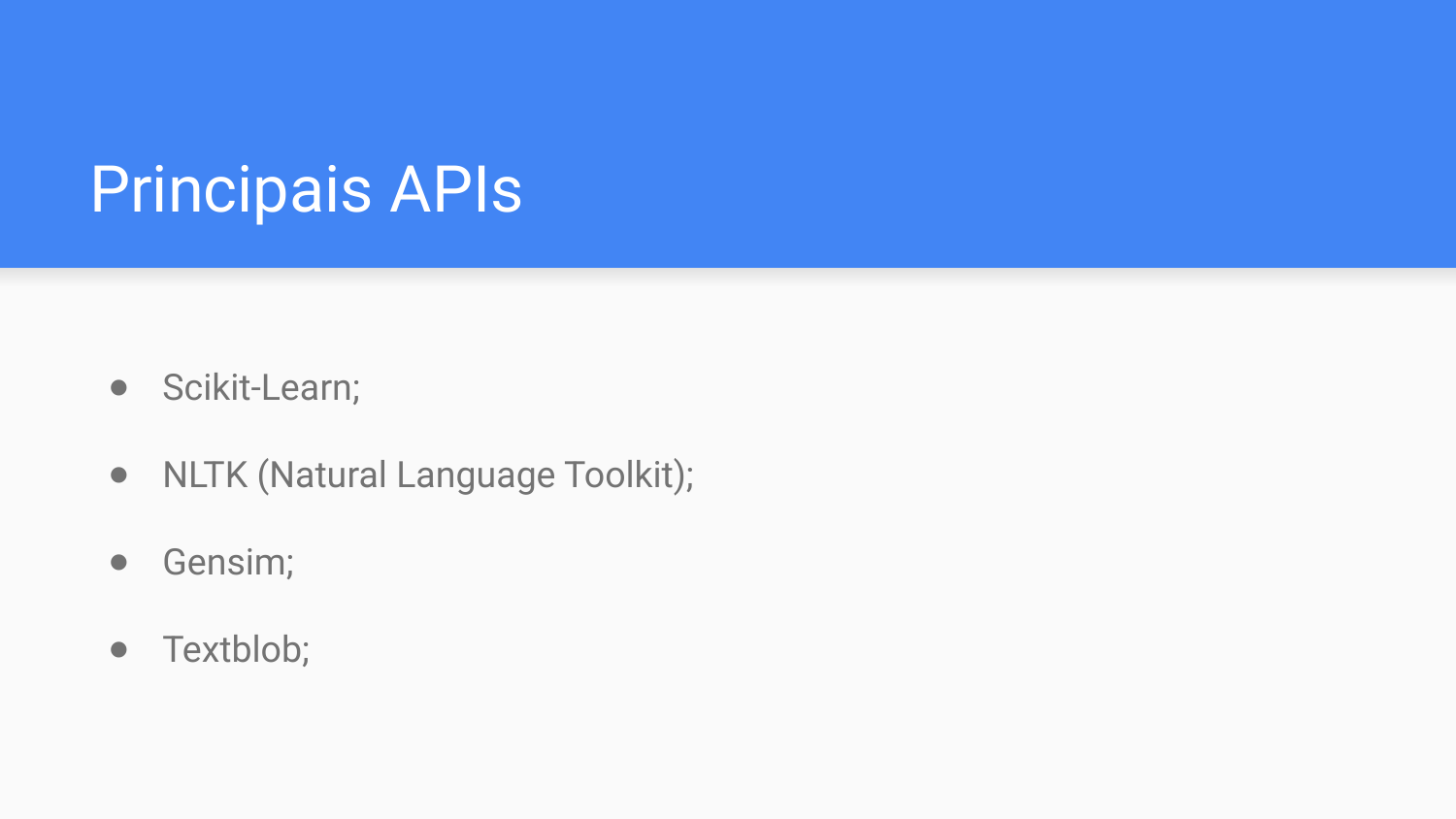

# Principais APIs
Scikit-Learn;
NLTK (Natural Language Toolkit);
Gensim;
Textblob;